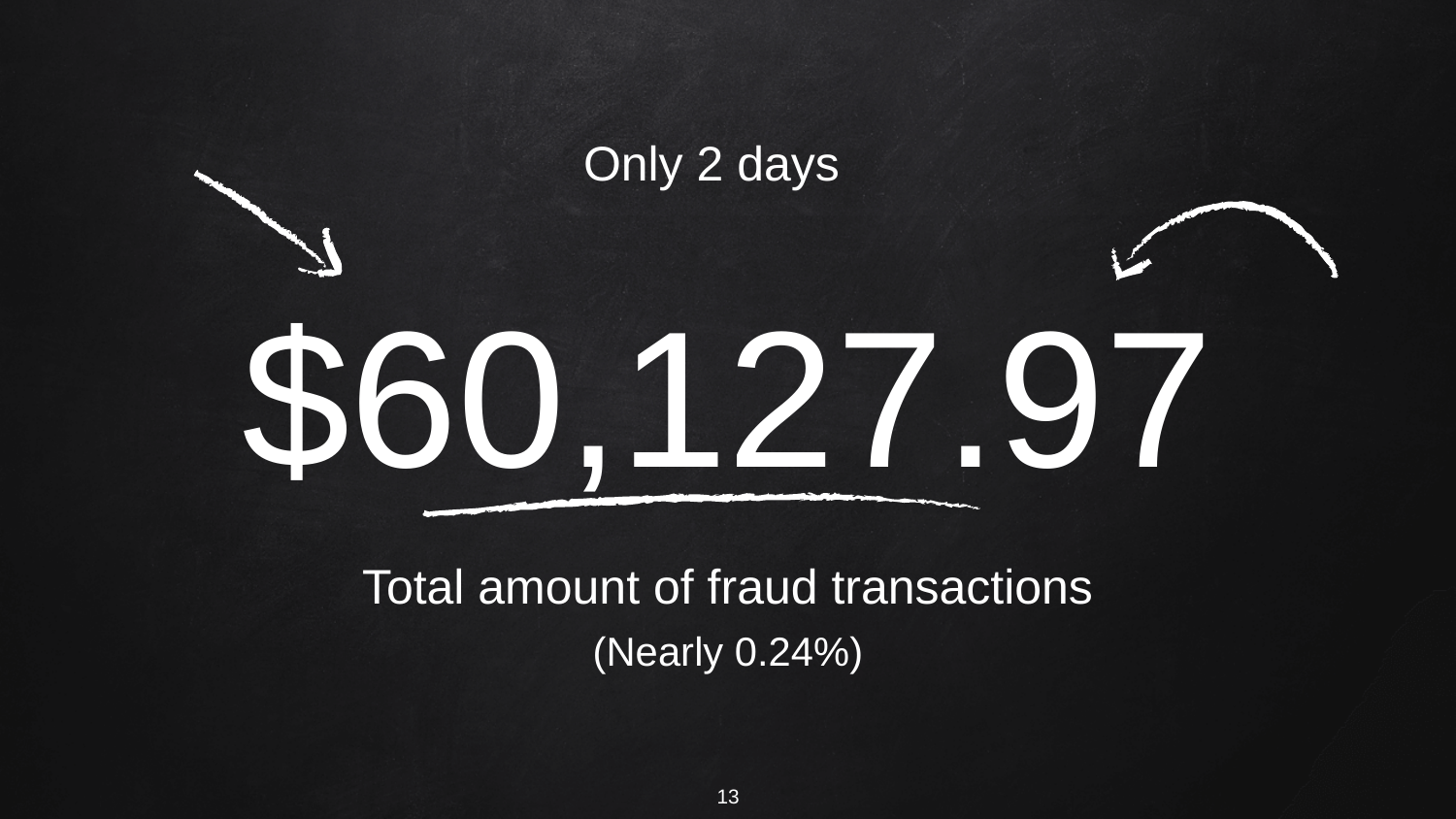

Only 2 days

$60,127.97

Total amount of fraud transactions
(Nearly 0.24%)
13